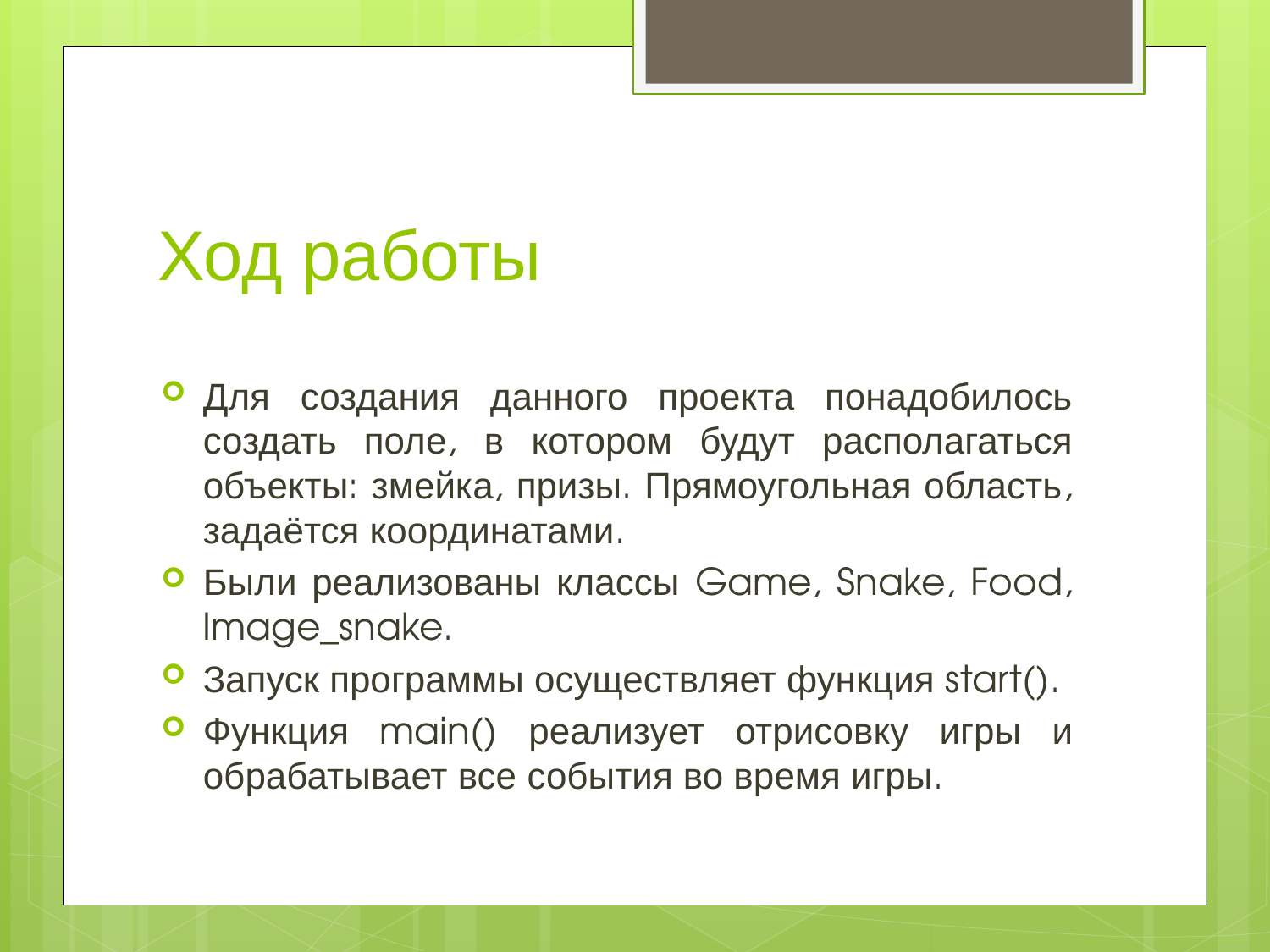

# Ход работы
Для создания данного проекта понадобилось создать поле, в котором будут располагаться объекты: змейка, призы. Прямоугольная область, задаётся координатами.
Были реализованы классы Game, Snake, Food, Image_snake.
Запуск программы осуществляет функция start().
Функция main() реализует отрисовку игры и обрабатывает все события во время игры.